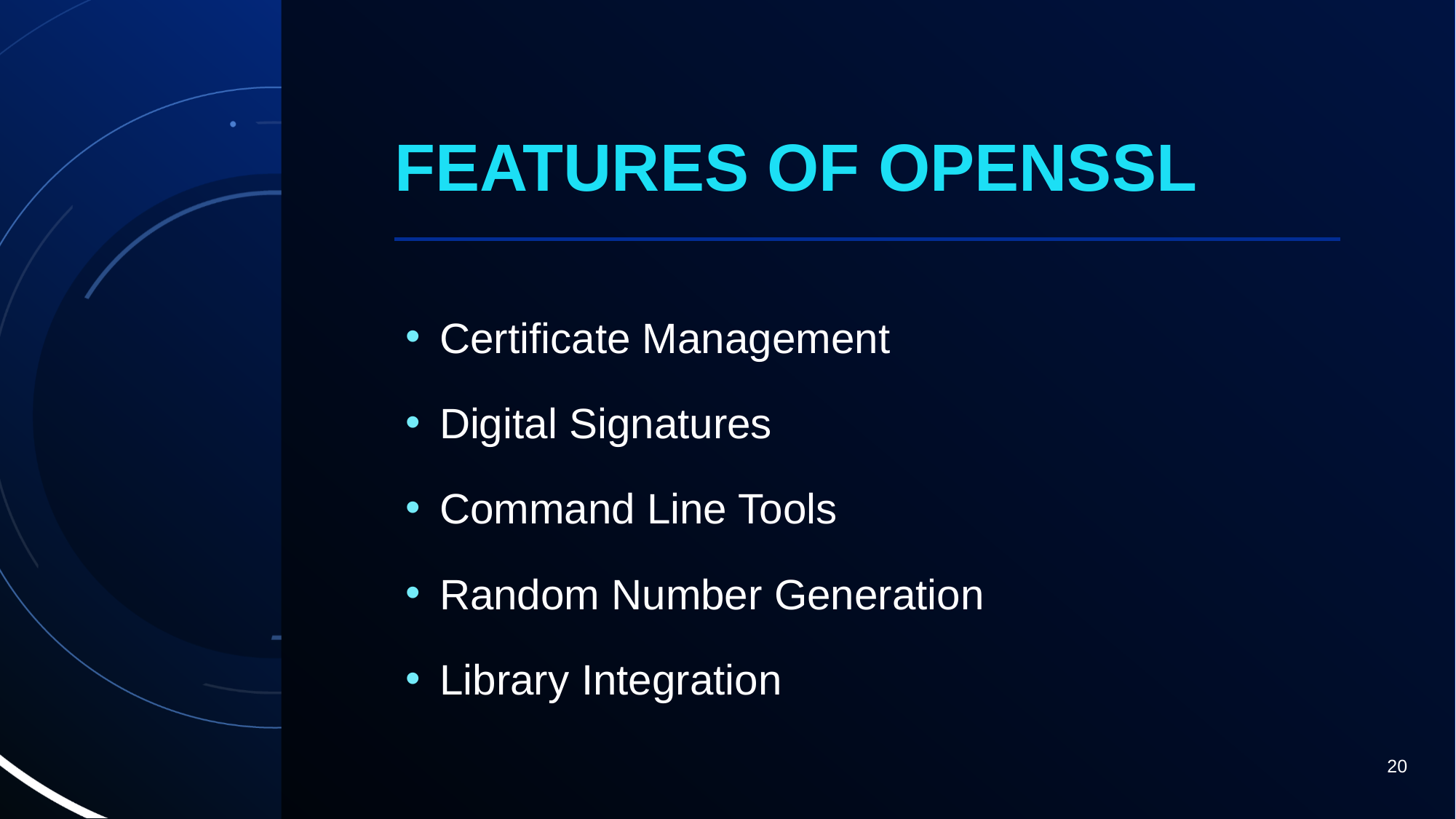

# Features of OpenSSL
Certificate Management
Digital Signatures
Command Line Tools
Random Number Generation
Library Integration
20